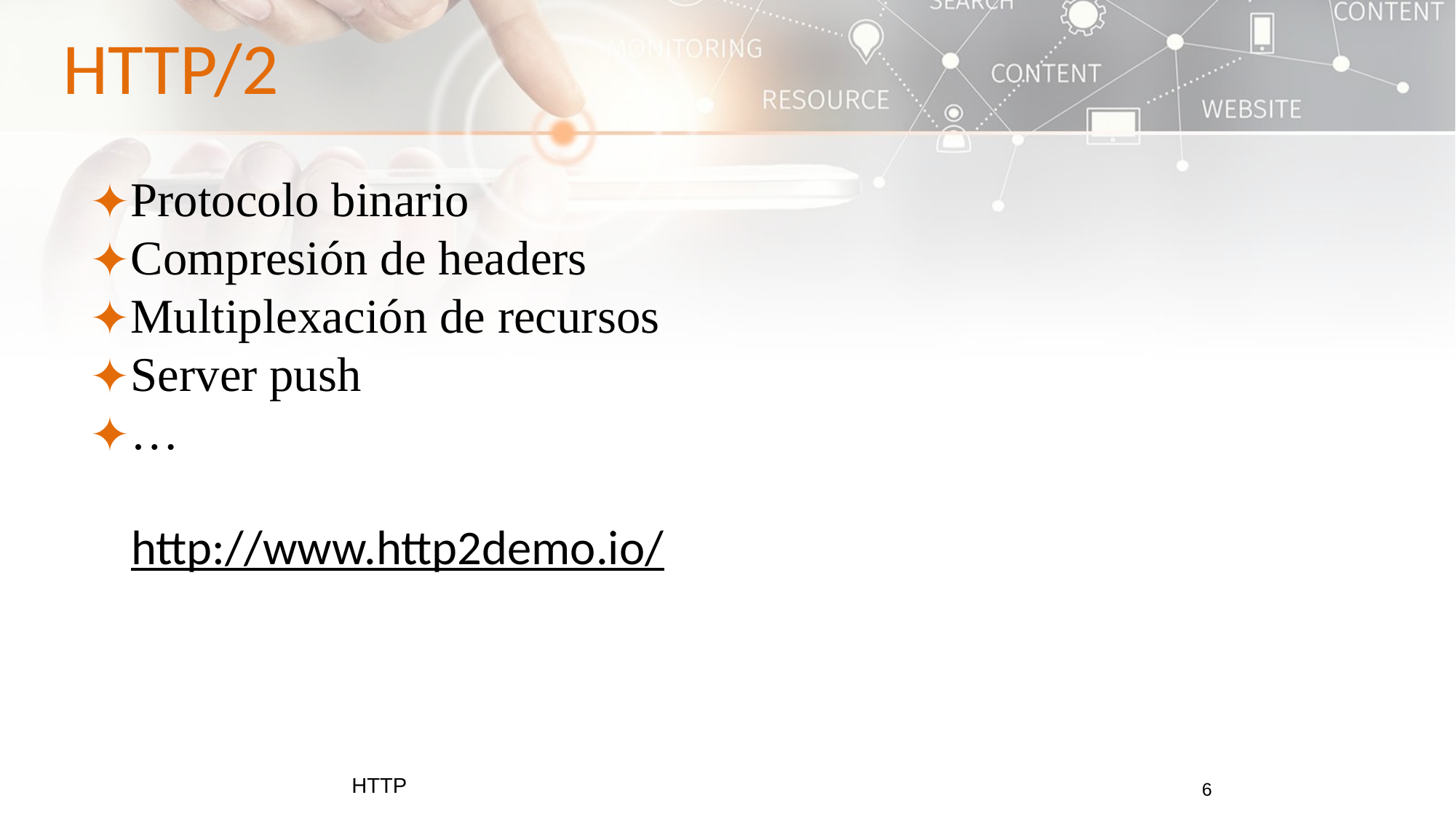

HTTP/2
Protocolo binario
Compresión de headers
Multiplexación de recursos
Server push
…
http://www.http2demo.io/
HTTP
6